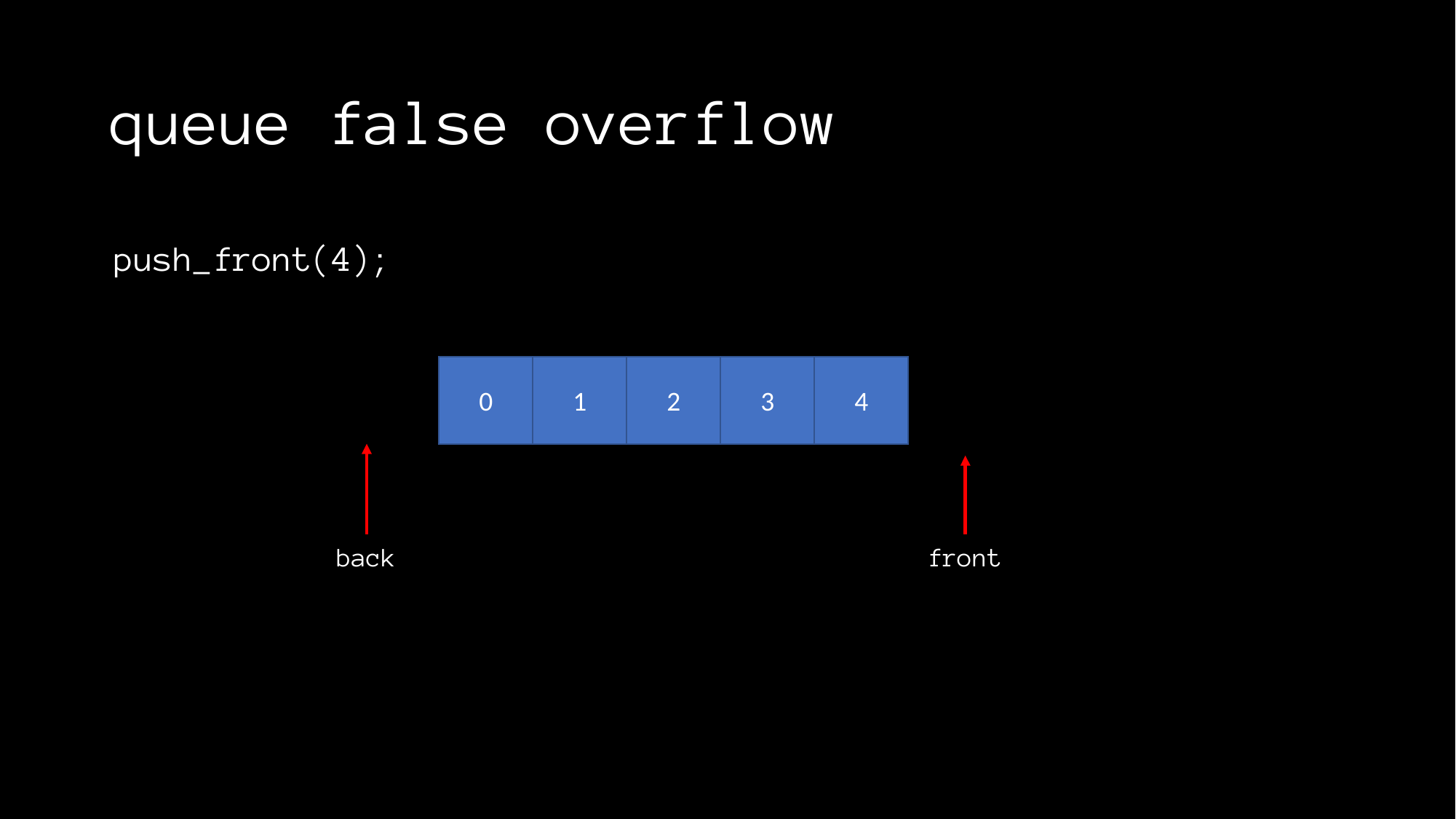

# queue false overflow
push_front(4);
1
2
3
4
0
back
front